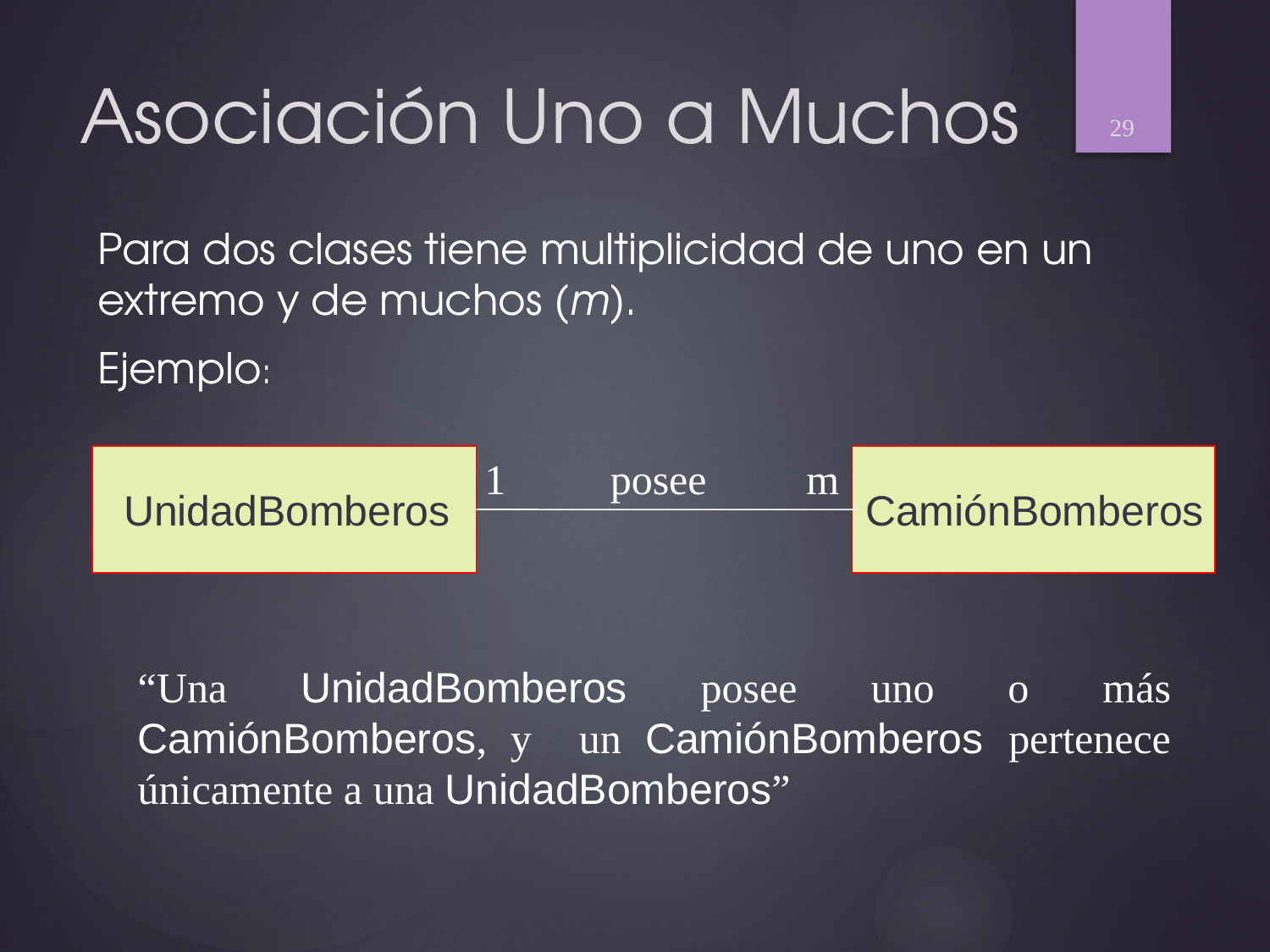

29
# Asociación Uno a Muchos
Para dos clases tiene multiplicidad de uno en un extremo y de muchos (m).
Ejemplo:

1
posee
m

CamiónBomberos
UnidadBomberos

“Una UnidadBomberos posee uno o más CamiónBomberos, y  un CamiónBomberos pertenece únicamente a una UnidadBomberos”